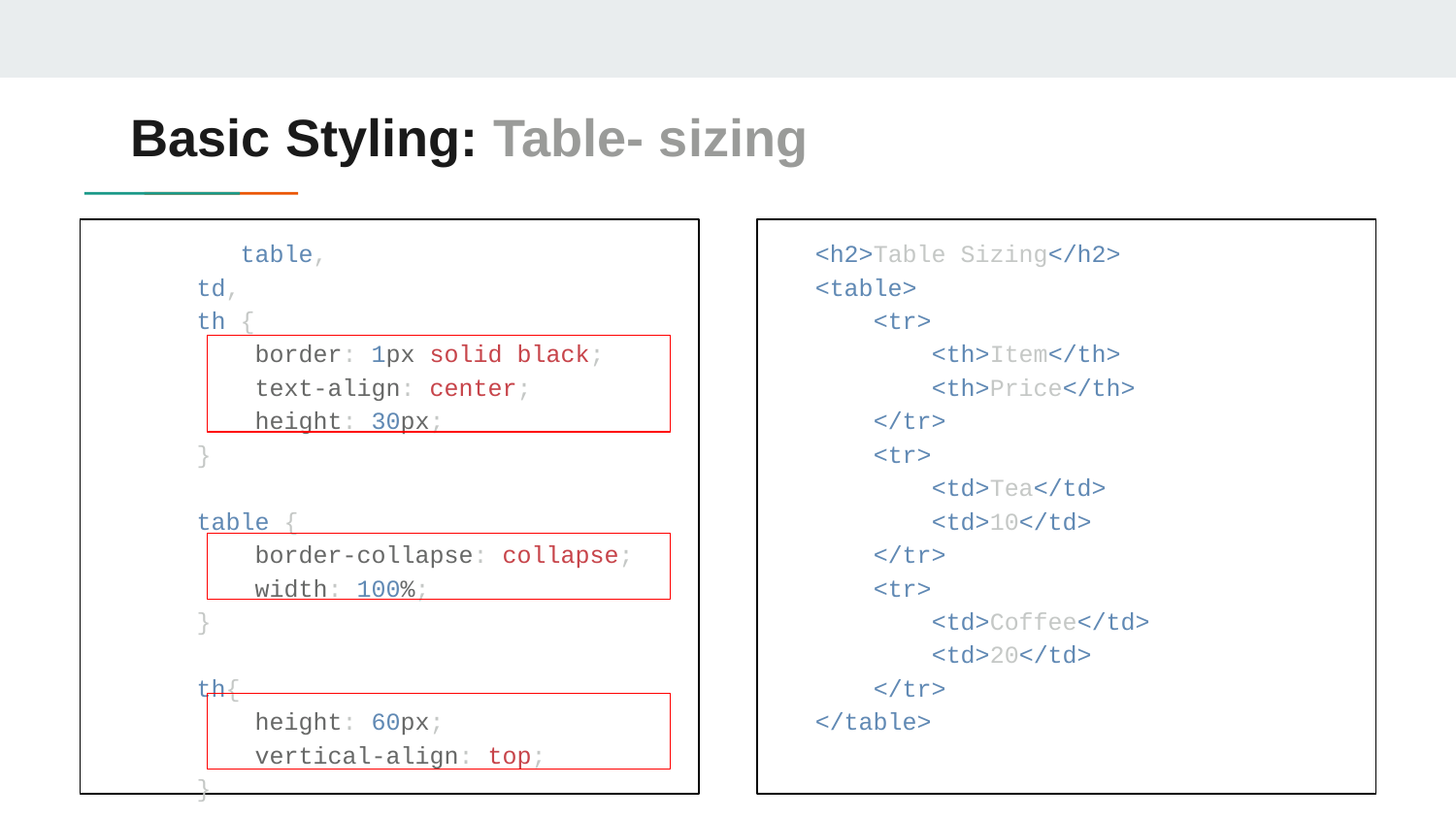

# Basic Styling: Table- sizing
	table,
       td,
       th {
           border: 1px solid black;
           text-align: center;
           height: 30px;
       }

       table {
           border-collapse: collapse;
           width: 100%;
       }

       th{
           height: 60px;
 vertical-align: top;
       }
   <h2>Table Sizing</h2>
   <table>
       <tr>
           <th>Item</th>
           <th>Price</th>
       </tr>
       <tr>
           <td>Tea</td>
           <td>10</td>
       </tr>
       <tr>
           <td>Coffee</td>
           <td>20</td>
       </tr>
   </table>